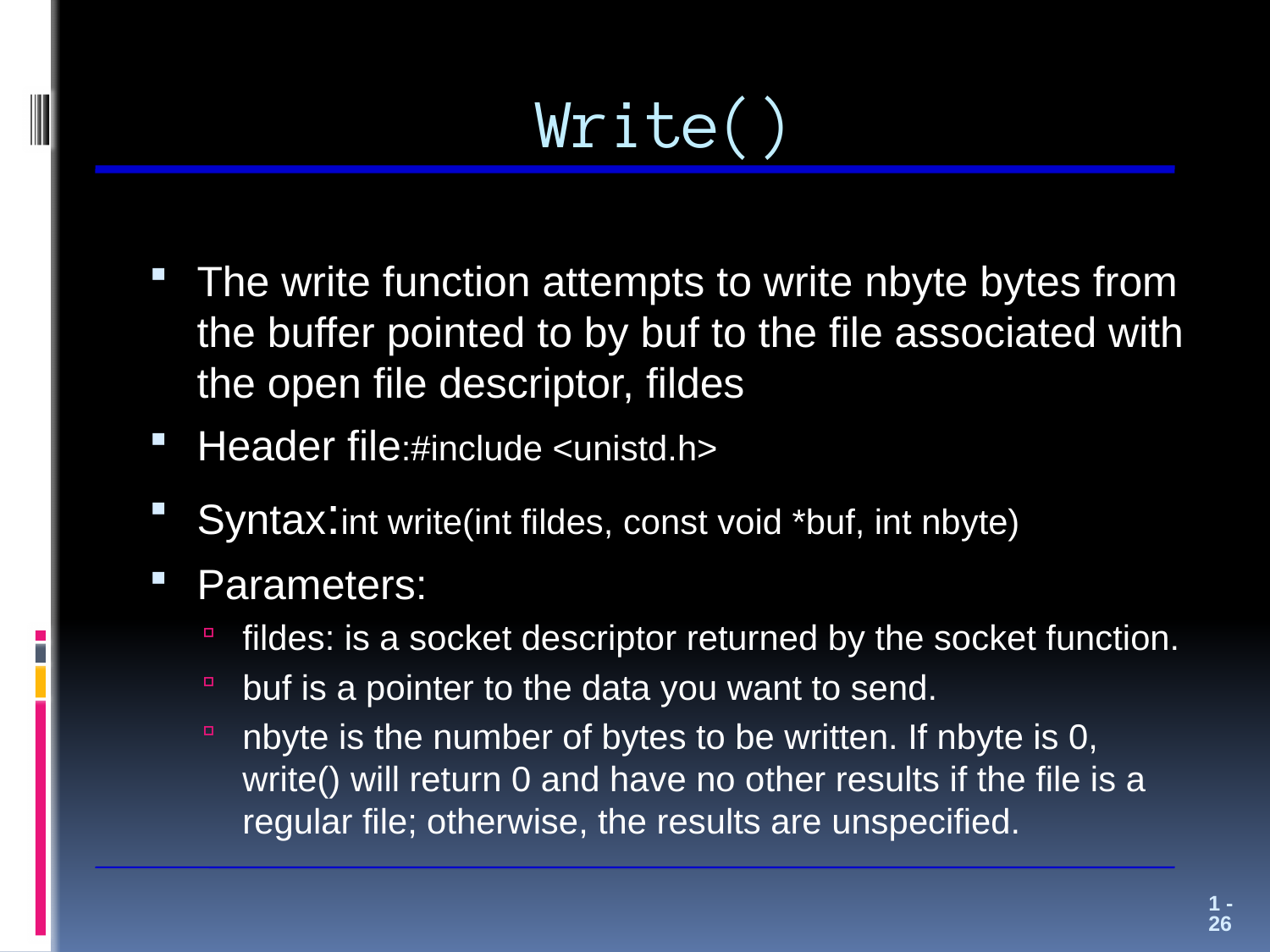

# Write()
The write function attempts to write nbyte bytes from the buffer pointed to by buf to the file associated with the open file descriptor, fildes
Header file:#include <unistd.h>
Syntax:int write(int fildes, const void *buf, int nbyte)
Parameters:
fildes: is a socket descriptor returned by the socket function.
buf is a pointer to the data you want to send.
nbyte is the number of bytes to be written. If nbyte is 0, write() will return 0 and have no other results if the file is a regular file; otherwise, the results are unspecified.

1 - 26